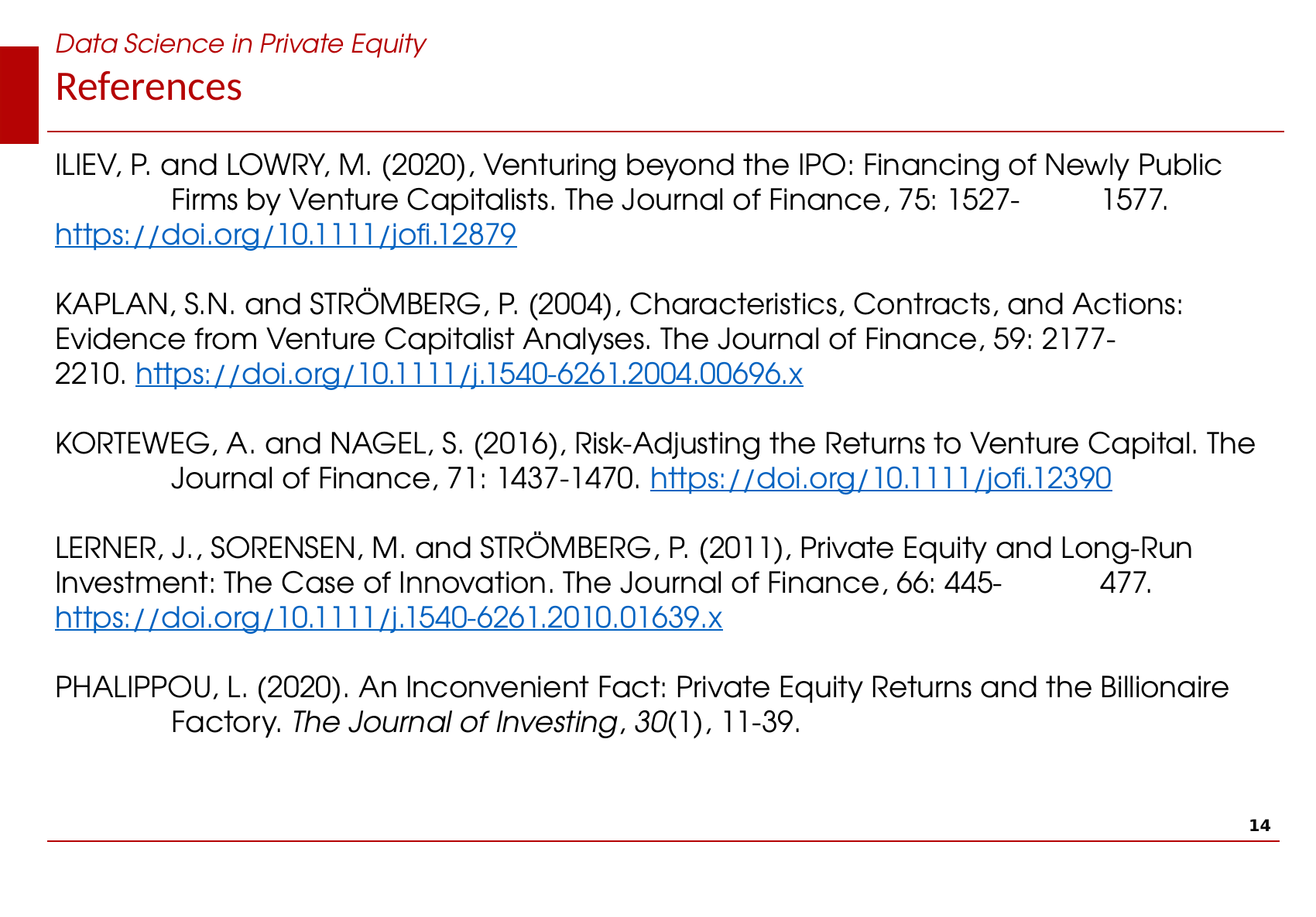

Data Science in Private Equity
# References
ILIEV, P. and LOWRY, M. (2020), Venturing beyond the IPO: Financing of Newly Public 	Firms by Venture Capitalists. The Journal of Finance, 75: 1527-	1577. https://doi.org/10.1111/jofi.12879

KAPLAN, S.N. and STRÖMBERG, P. (2004), Characteristics, Contracts, and Actions: 	Evidence from Venture Capitalist Analyses. The Journal of Finance, 59: 2177-	2210. https://doi.org/10.1111/j.1540-6261.2004.00696.x

KORTEWEG, A. and NAGEL, S. (2016), Risk-Adjusting the Returns to Venture Capital. The 	Journal of Finance, 71: 1437-1470. https://doi.org/10.1111/jofi.12390

LERNER, J., SORENSEN, M. and STRÖMBERG, P. (2011), Private Equity and Long-Run 	Investment: The Case of Innovation. The Journal of Finance, 66: 445-	477. https://doi.org/10.1111/j.1540-6261.2010.01639.x

PHALIPPOU, L. (2020). An Inconvenient Fact: Private Equity Returns and the Billionaire 	Factory. The Journal of Investing, 30(1), 11-39.